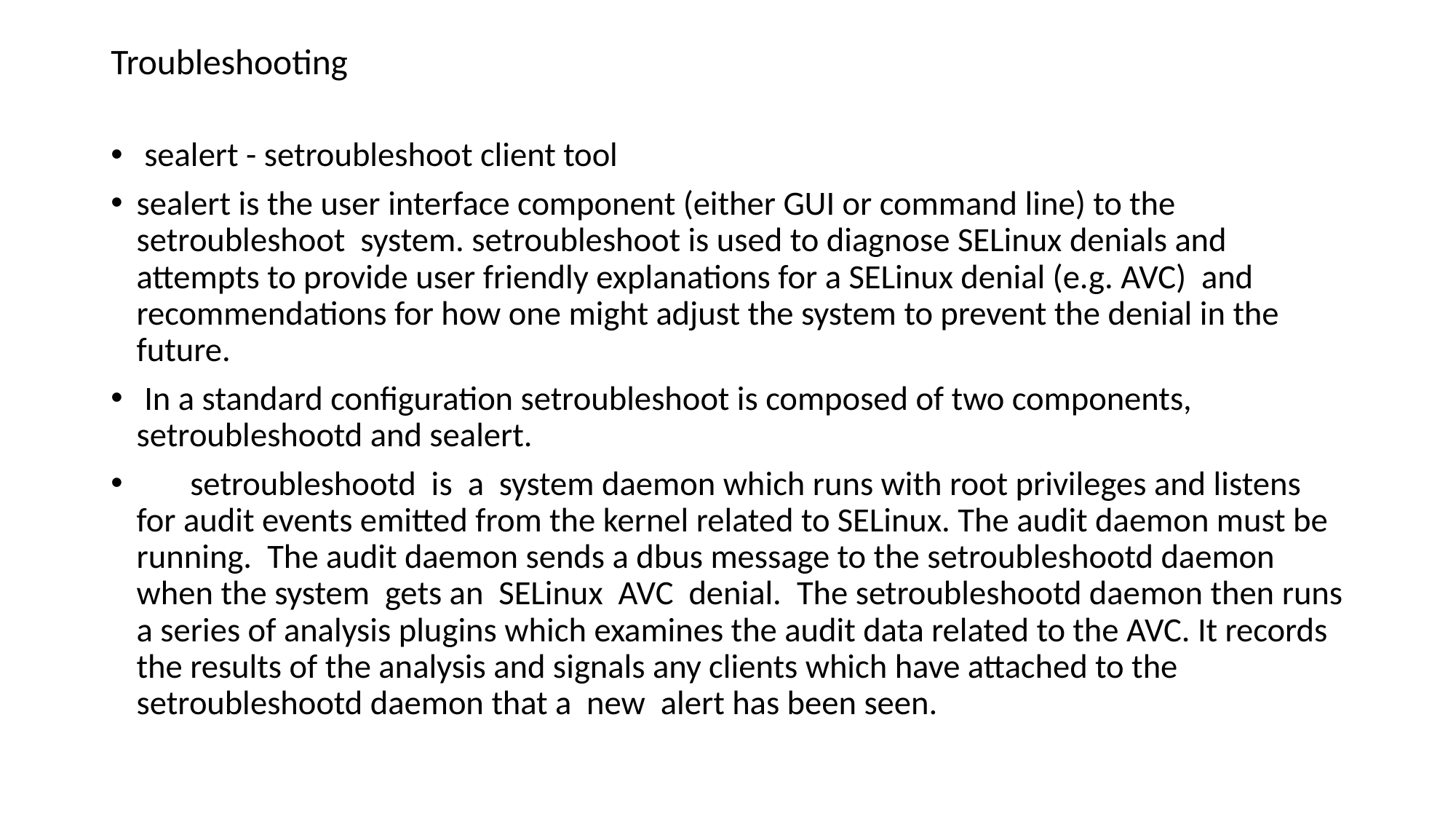

# Troubleshooting
 sealert - setroubleshoot client tool
sealert is the user interface component (either GUI or command line) to the  setroubleshoot  system. setroubleshoot is used to diagnose SELinux denials and attempts to provide user friendly explanations for a SELinux denial (e.g. AVC)  and  recommendations for how one might adjust the system to prevent the denial in the future.
 In a standard configuration setroubleshoot is composed of two components, setroubleshootd and sealert.
       setroubleshootd  is  a  system daemon which runs with root privileges and listens for audit events emitted from the kernel related to SELinux. The audit daemon must be running.  The audit daemon sends a dbus message to the setroubleshootd daemon when the system  gets an  SELinux  AVC  denial.  The setroubleshootd daemon then runs a series of analysis plugins which examines the audit data related to the AVC. It records the results of the analysis and signals any clients which have attached to the setroubleshootd daemon that a  new  alert has been seen.